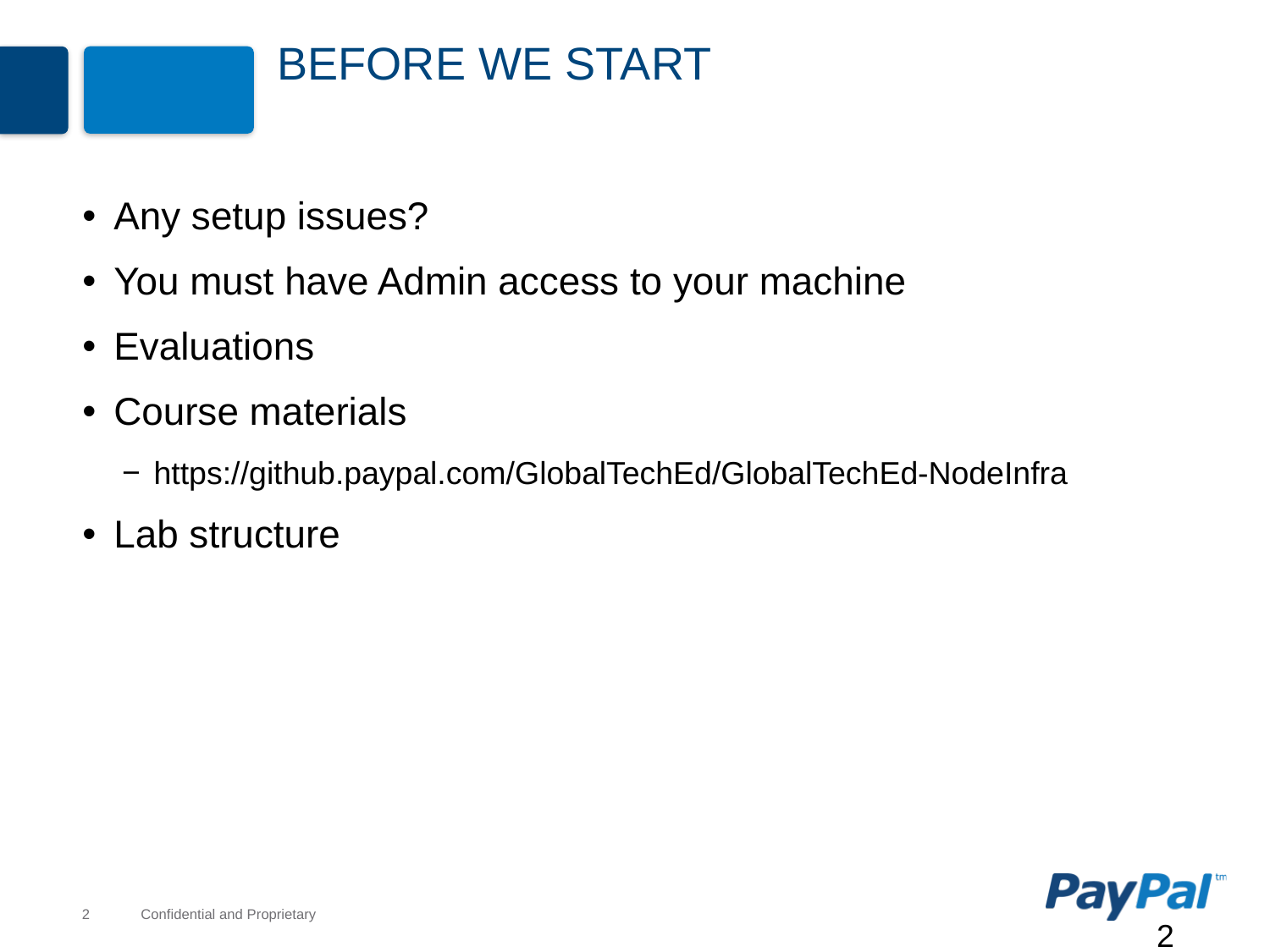

# Before we start
Any setup issues?
You must have Admin access to your machine
Evaluations
Course materials
https://github.paypal.com/GlobalTechEd/GlobalTechEd-NodeInfra
Lab structure

2